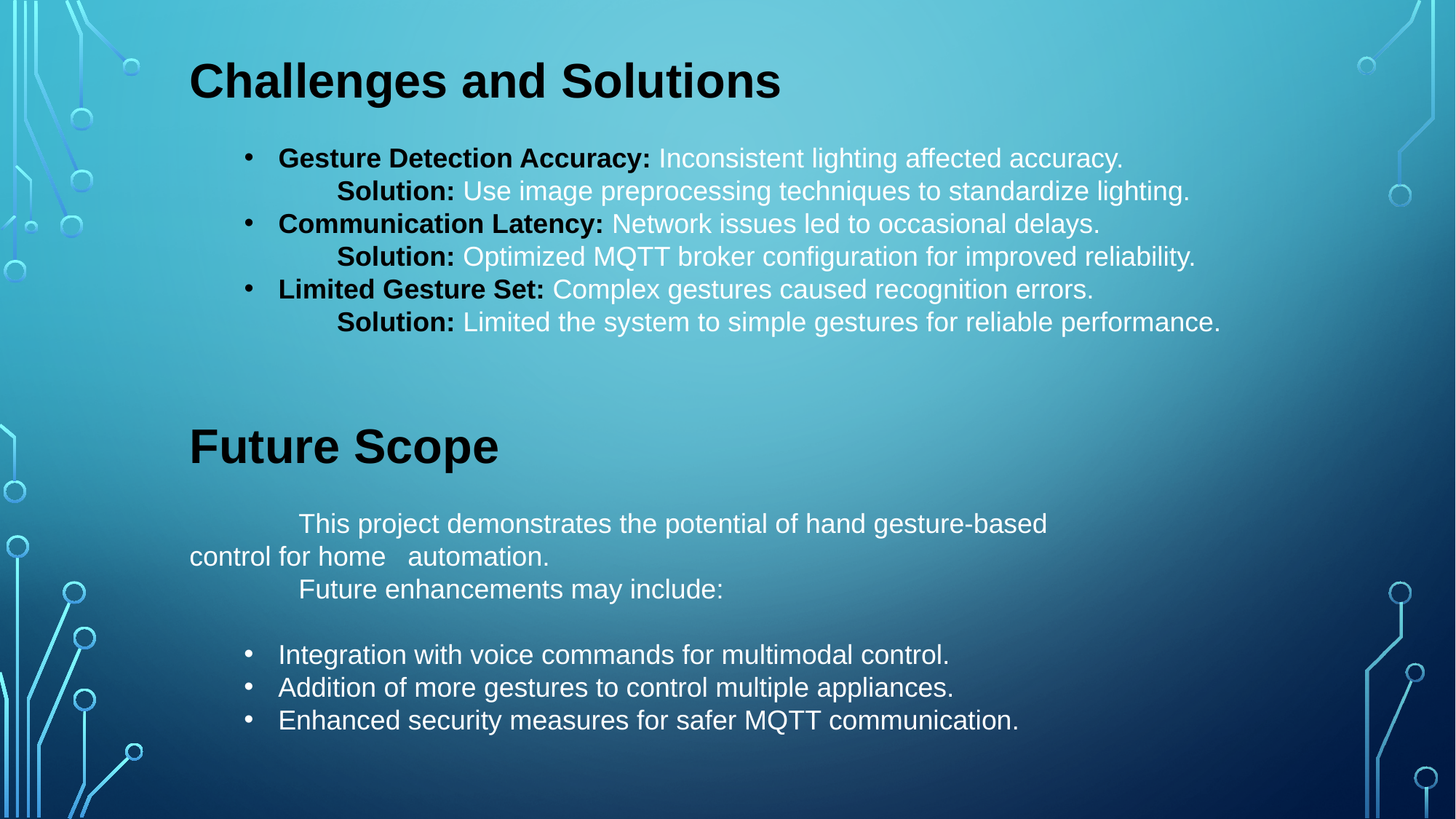

Challenges and Solutions

Gesture Detection Accuracy: Inconsistent lighting affected accuracy.
	     Solution: Use image preprocessing techniques to standardize lighting.
Communication Latency: Network issues led to occasional delays.
	     Solution: Optimized MQTT broker configuration for improved reliability.
Limited Gesture Set: Complex gestures caused recognition errors.
	     Solution: Limited the system to simple gestures for reliable performance.

Future Scope

	This project demonstrates the potential of hand gesture-based control for home 	automation.
	Future enhancements may include:

Integration with voice commands for multimodal control.
Addition of more gestures to control multiple appliances.
Enhanced security measures for safer MQTT communication.